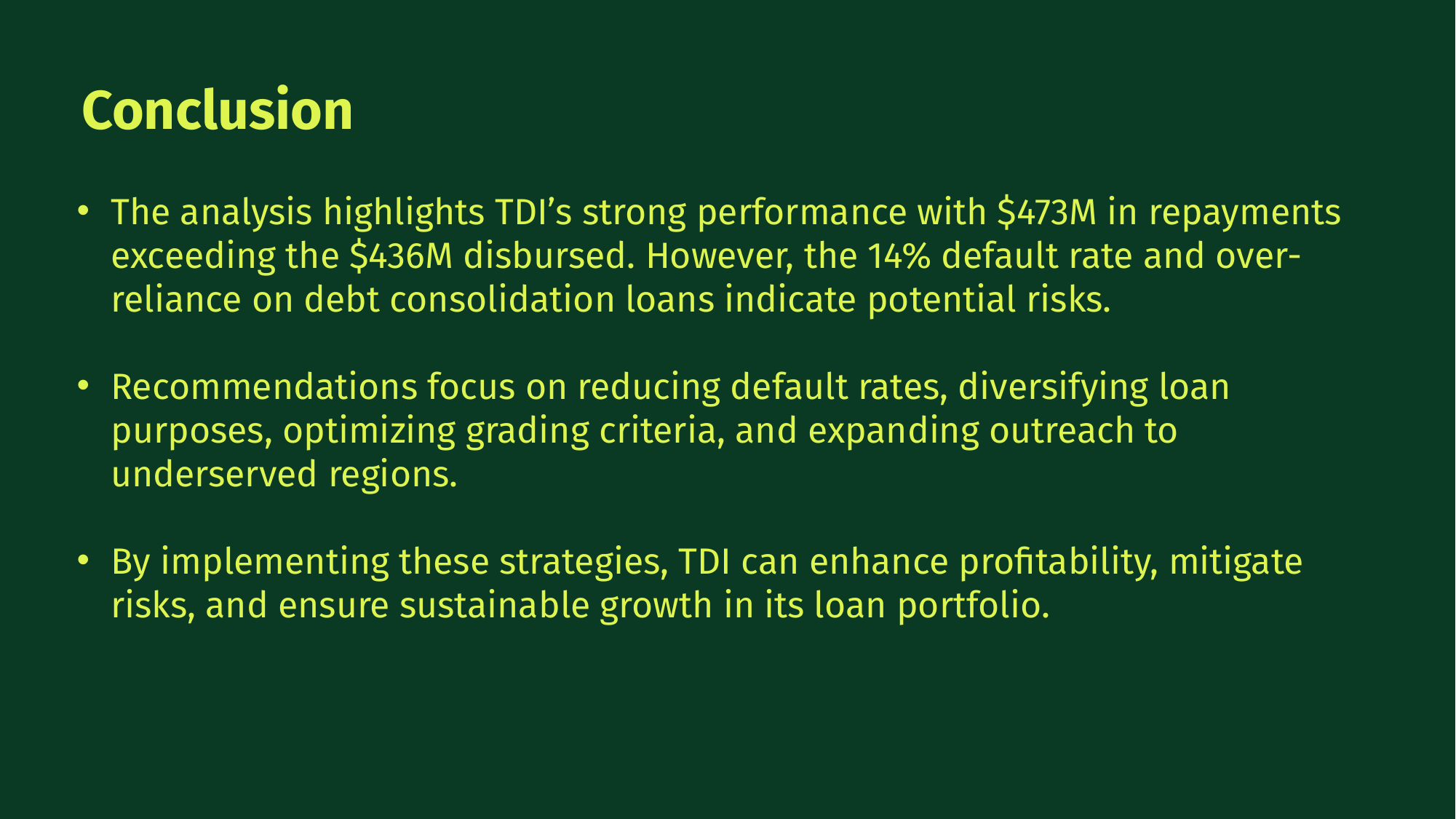

# Conclusion
The analysis highlights TDI’s strong performance with $473M in repayments exceeding the $436M disbursed. However, the 14% default rate and over-reliance on debt consolidation loans indicate potential risks.

Recommendations focus on reducing default rates, diversifying loan purposes, optimizing grading criteria, and expanding outreach to underserved regions.

By implementing these strategies, TDI can enhance profitability, mitigate risks, and ensure sustainable growth in its loan portfolio.